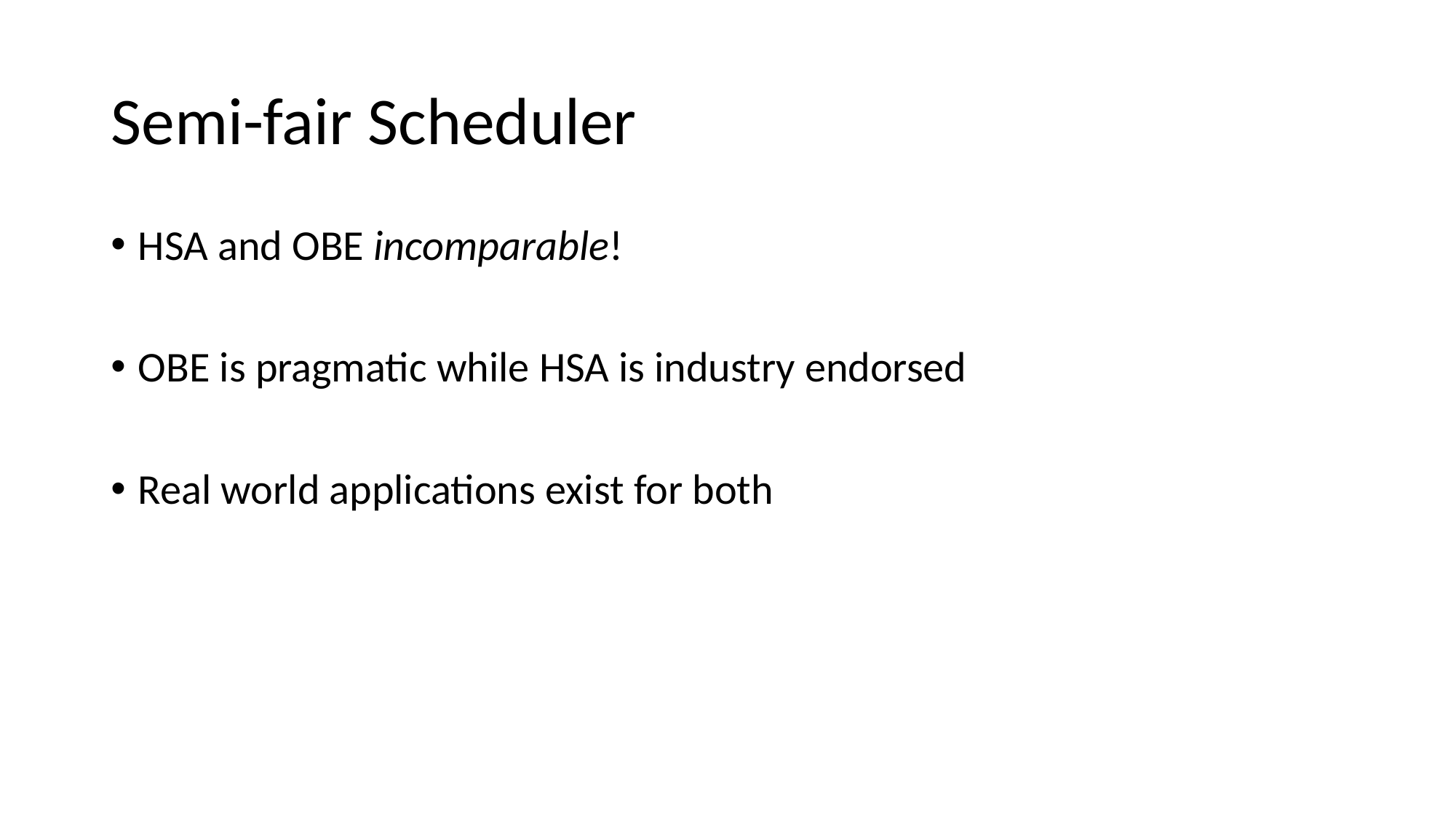

# Semi-fair Scheduler
HSA and OBE incomparable!

OBE is pragmatic while HSA is industry endorsed

Real world applications exist for both